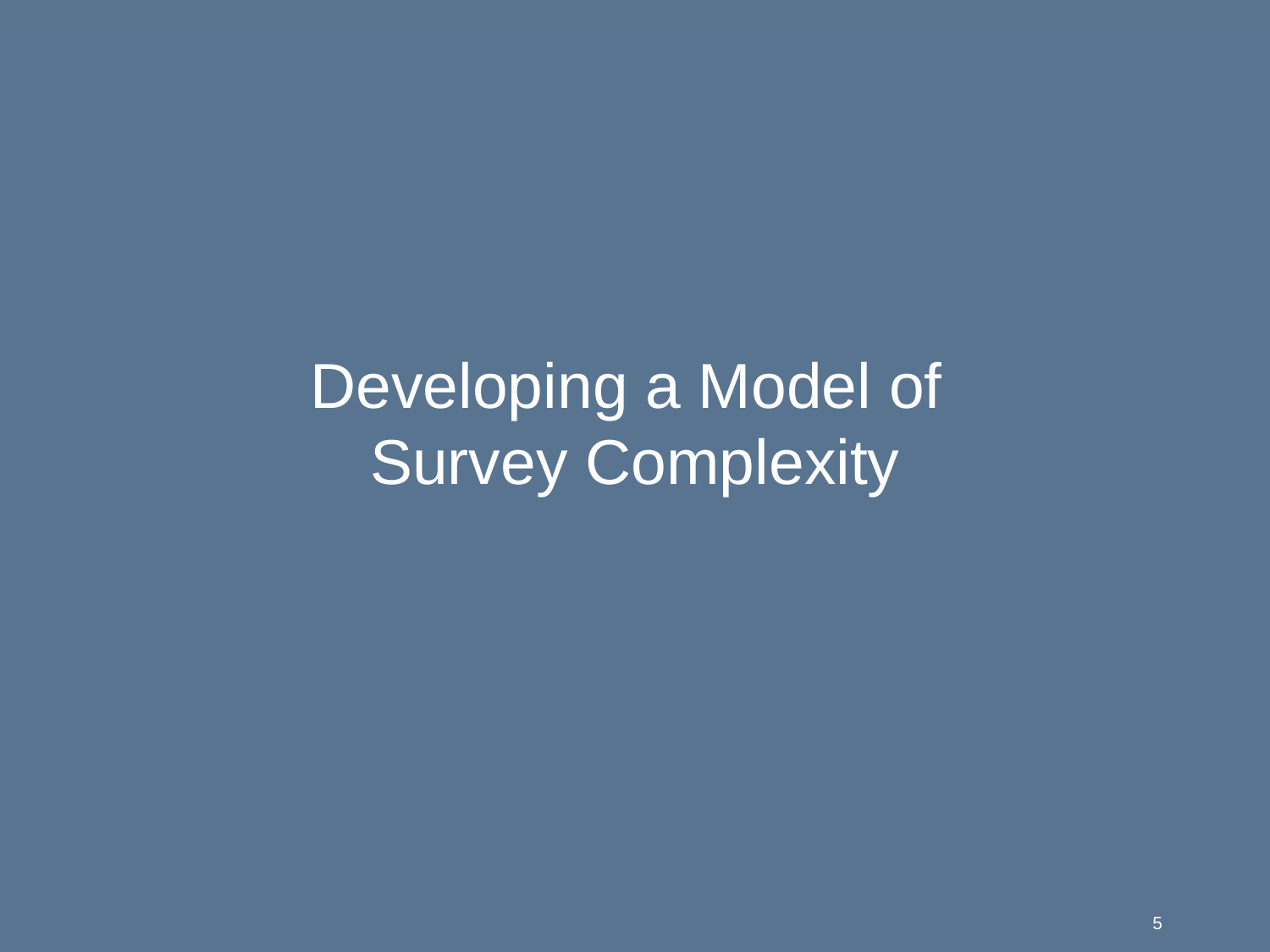

# Developing a Model of Survey Complexity
5